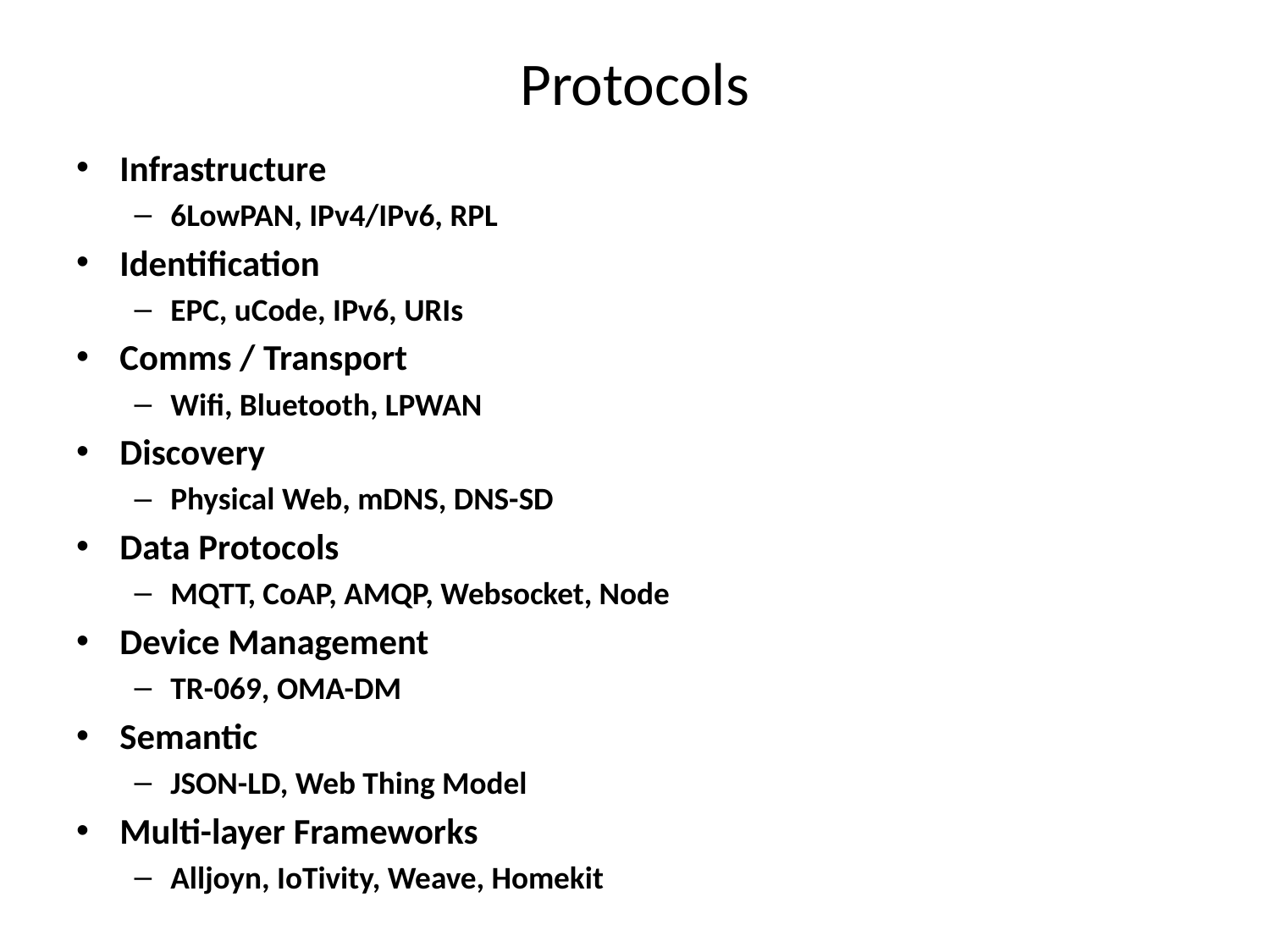

# Protocols
Infrastructure
6LowPAN, IPv4/IPv6, RPL
Identification
EPC, uCode, IPv6, URIs
Comms / Transport
Wifi, Bluetooth, LPWAN
Discovery
Physical Web, mDNS, DNS-SD
Data Protocols
MQTT, CoAP, AMQP, Websocket, Node
Device Management
TR-069, OMA-DM
Semantic
JSON-LD, Web Thing Model
Multi-layer Frameworks
Alljoyn, IoTivity, Weave, Homekit